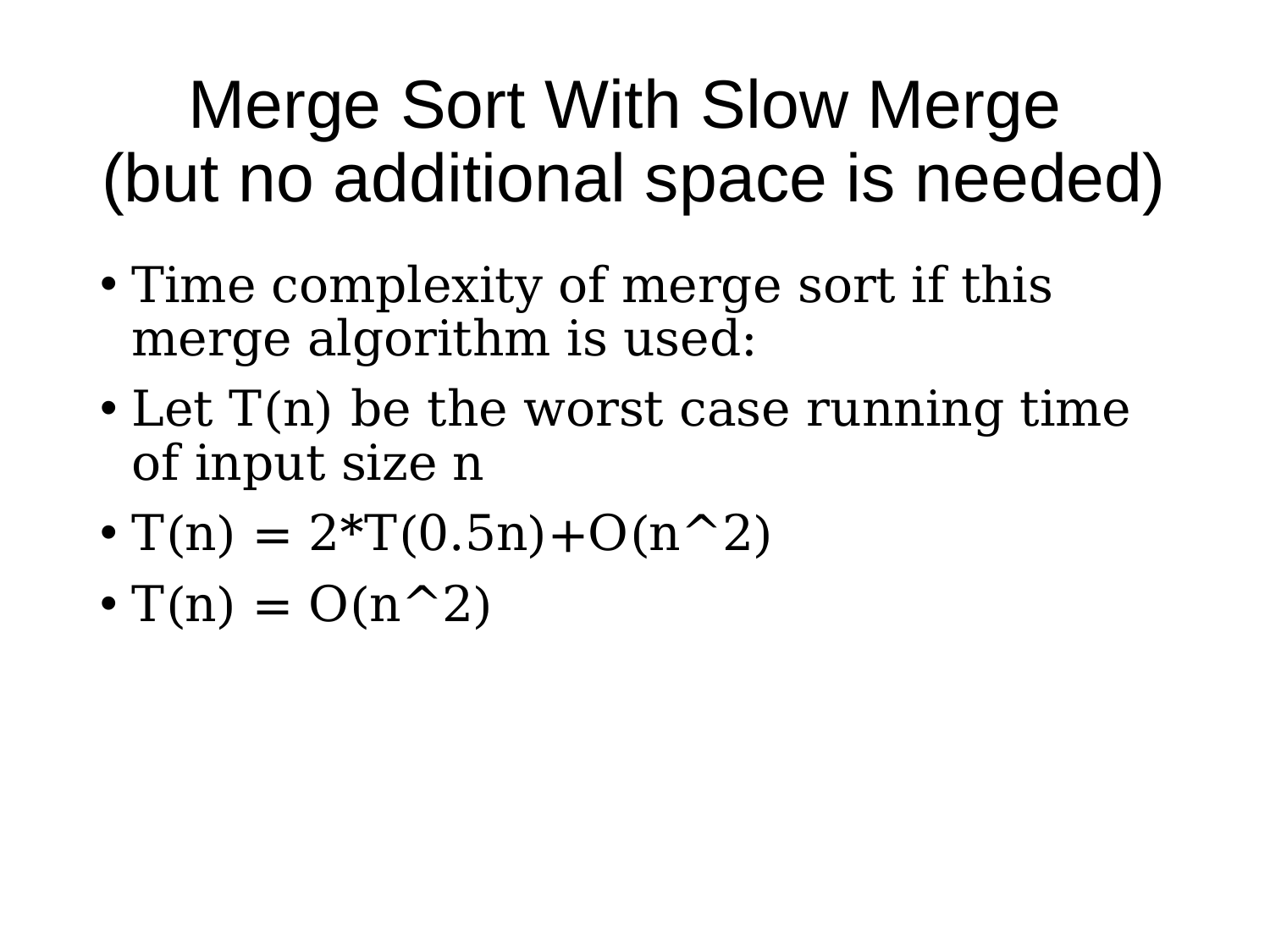

# Merge Sort With Slow Merge (but no additional space is needed)
Time complexity of merge sort if this merge algorithm is used:
Let T(n) be the worst case running time
of input size n
T(n) = 2*T(0.5n)+O(n^2)
T(n) = O(n^2)